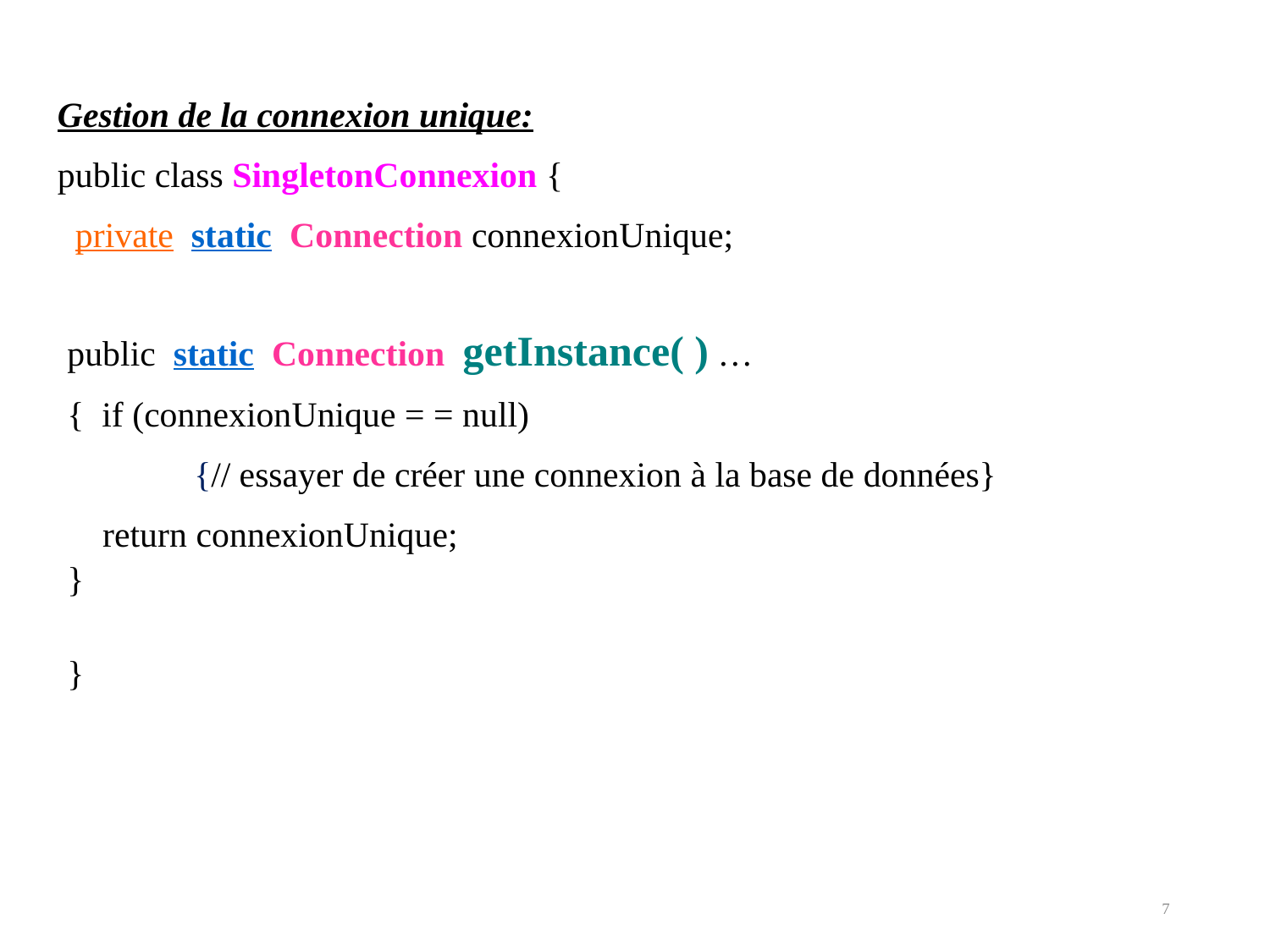

Gestion de la connexion unique:
public class SingletonConnexion {
  private  static  Connection connexionUnique;
public  static  Connection  getInstance( ) …
{  if (connexionUnique = = null)
	{// essayer de créer une connexion à la base de données}
    return connexionUnique;
}

}
7